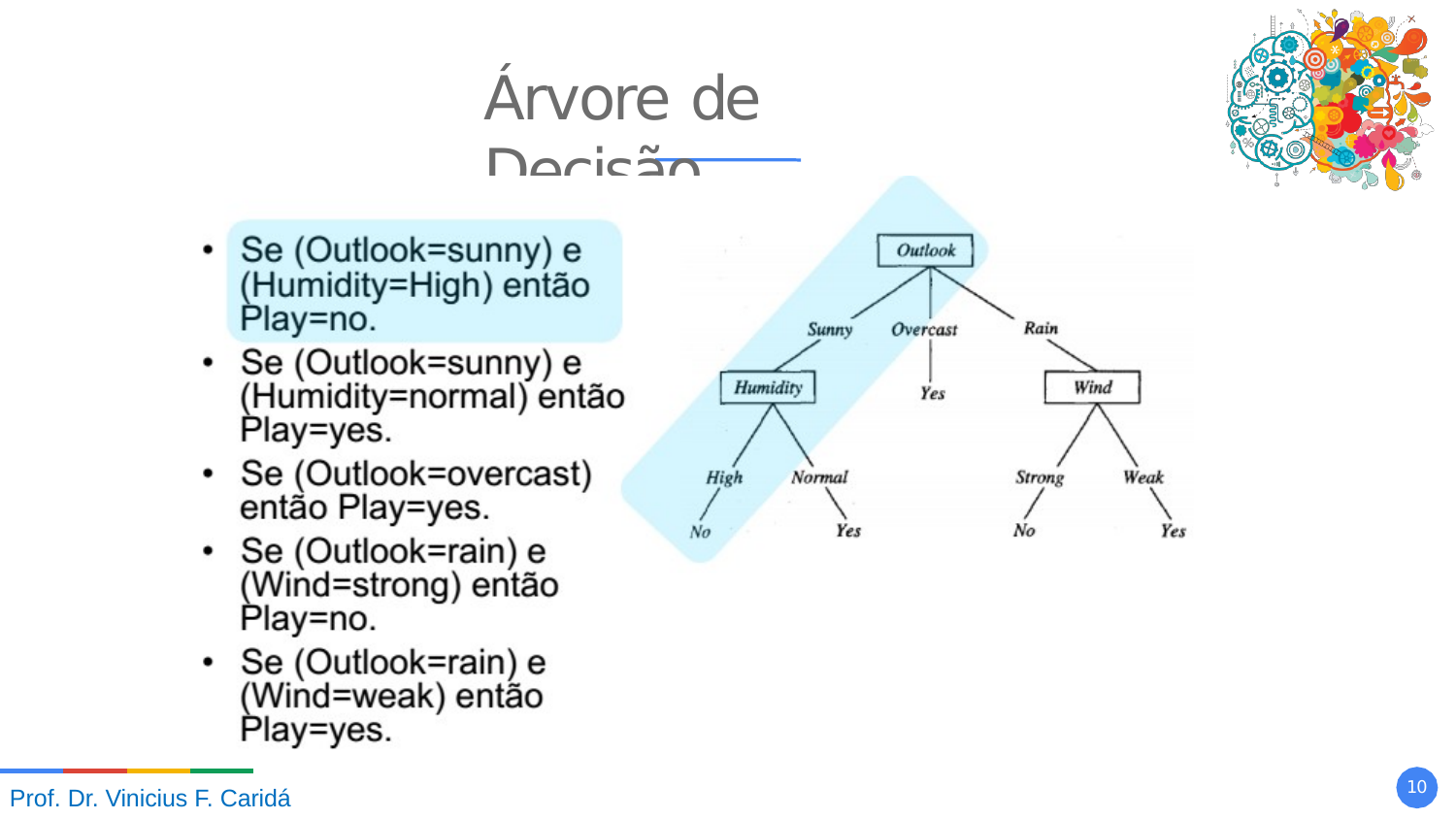

# Árvore de Decisão

10
Prof. Dr. Vinicius F. Caridá